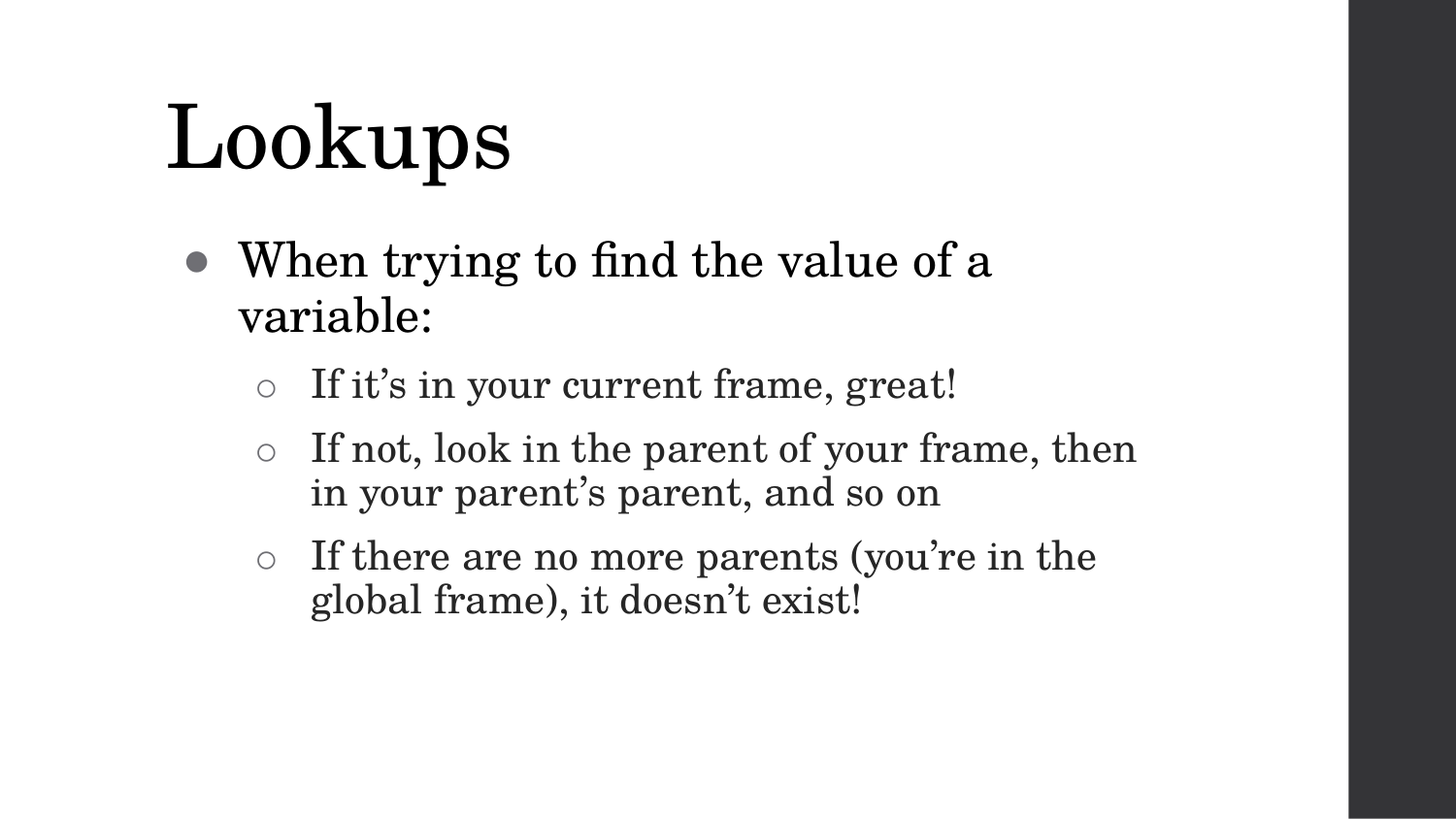

# Lookups
When trying to find the value of a variable:
If it’s in your current frame, great!
If not, look in the parent of your frame, then in your parent’s parent, and so on
If there are no more parents (you’re in the global frame), it doesn’t exist!